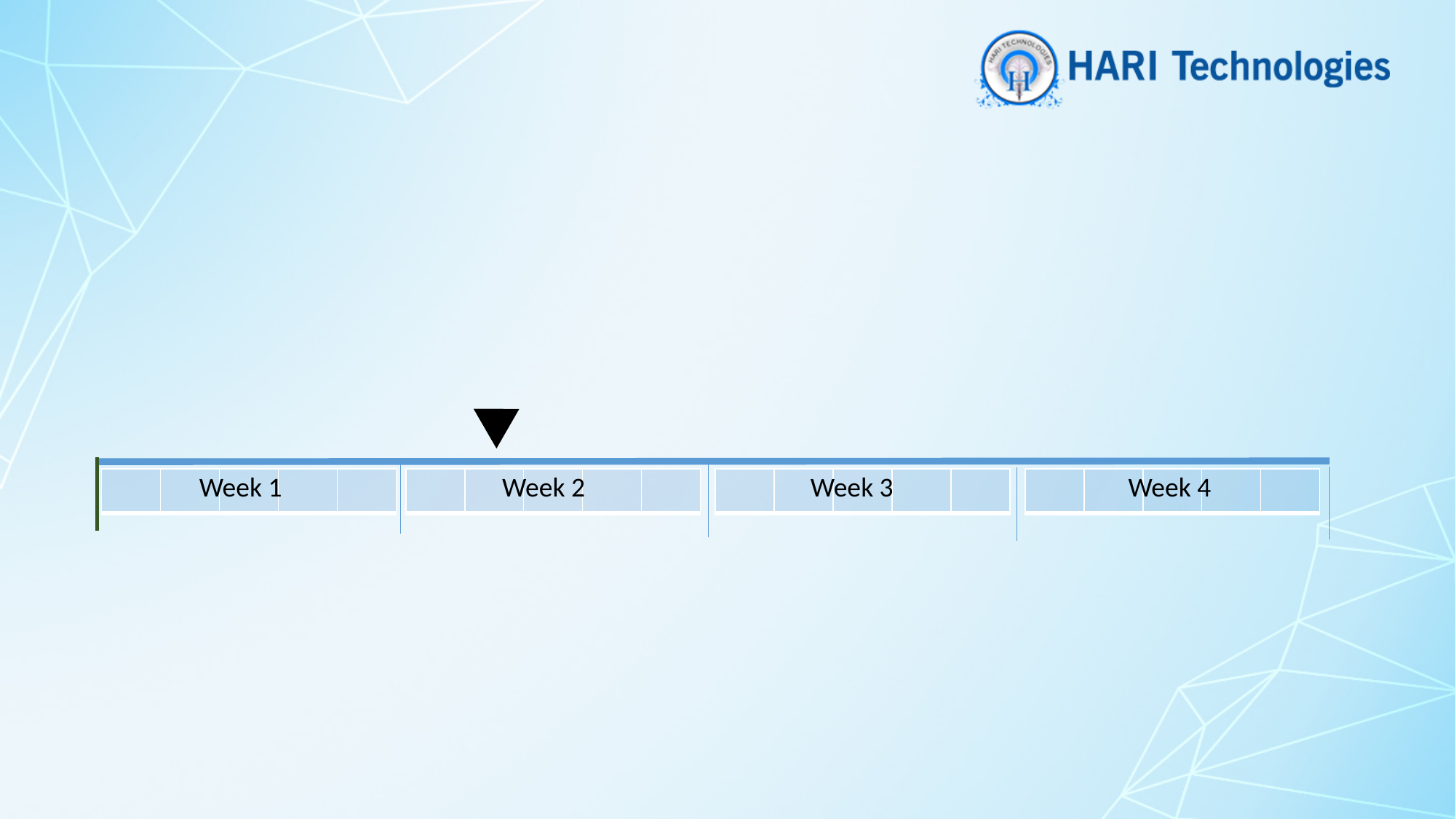

Week 1
Week 2
Week 3
Week 4
|  |  |  |  |  |
| --- | --- | --- | --- | --- |
|  |  |  |  |  |
| --- | --- | --- | --- | --- |
|  |  |  |  |  |
| --- | --- | --- | --- | --- |
|  |  |  |  |  |
| --- | --- | --- | --- | --- |